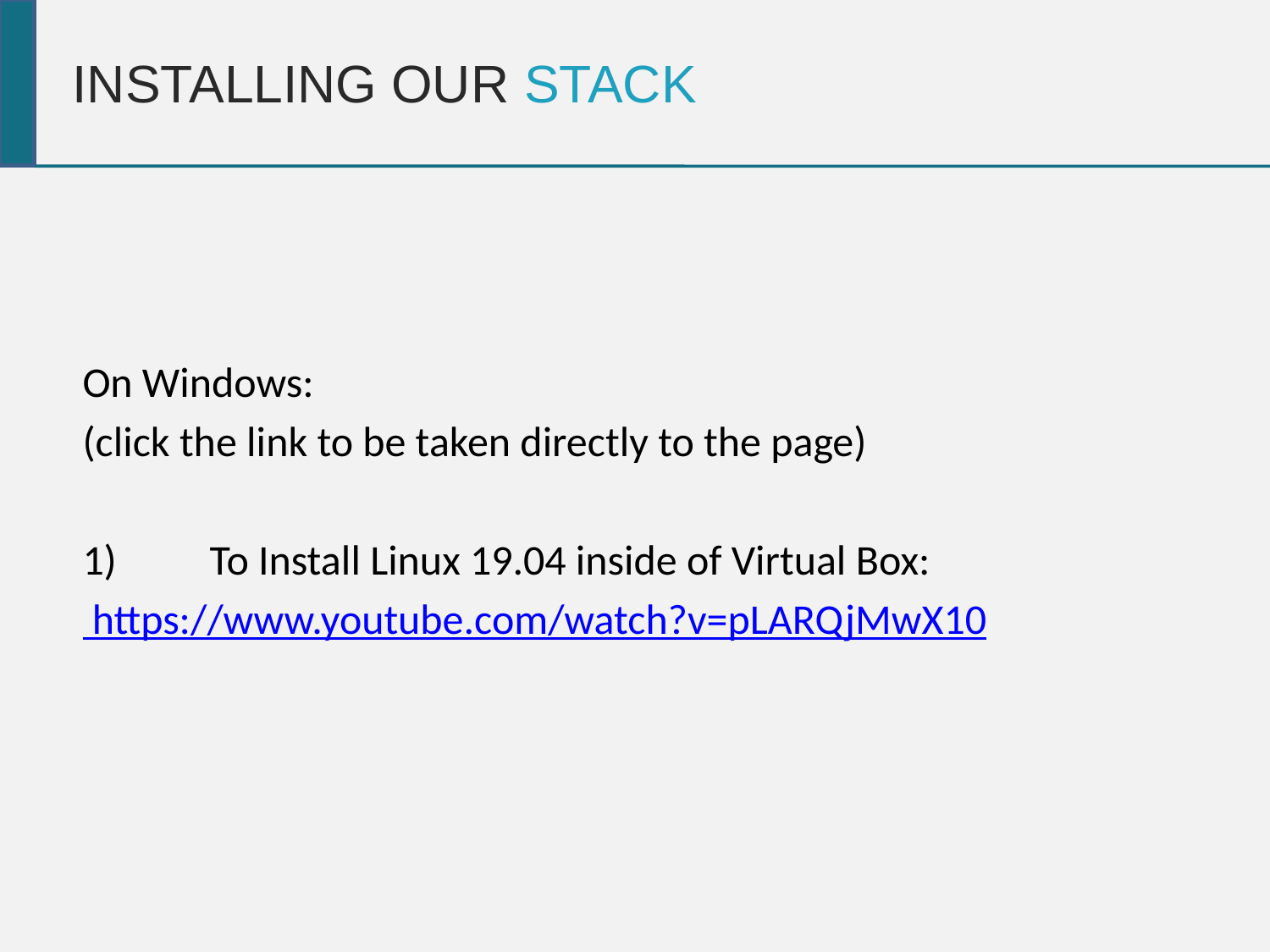

Installing our Stack

On Windows:
(click the link to be taken directly to the page)

1)	To Install Linux 19.04 inside of Virtual Box:
 https://www.youtube.com/watch?v=pLARQjMwX10